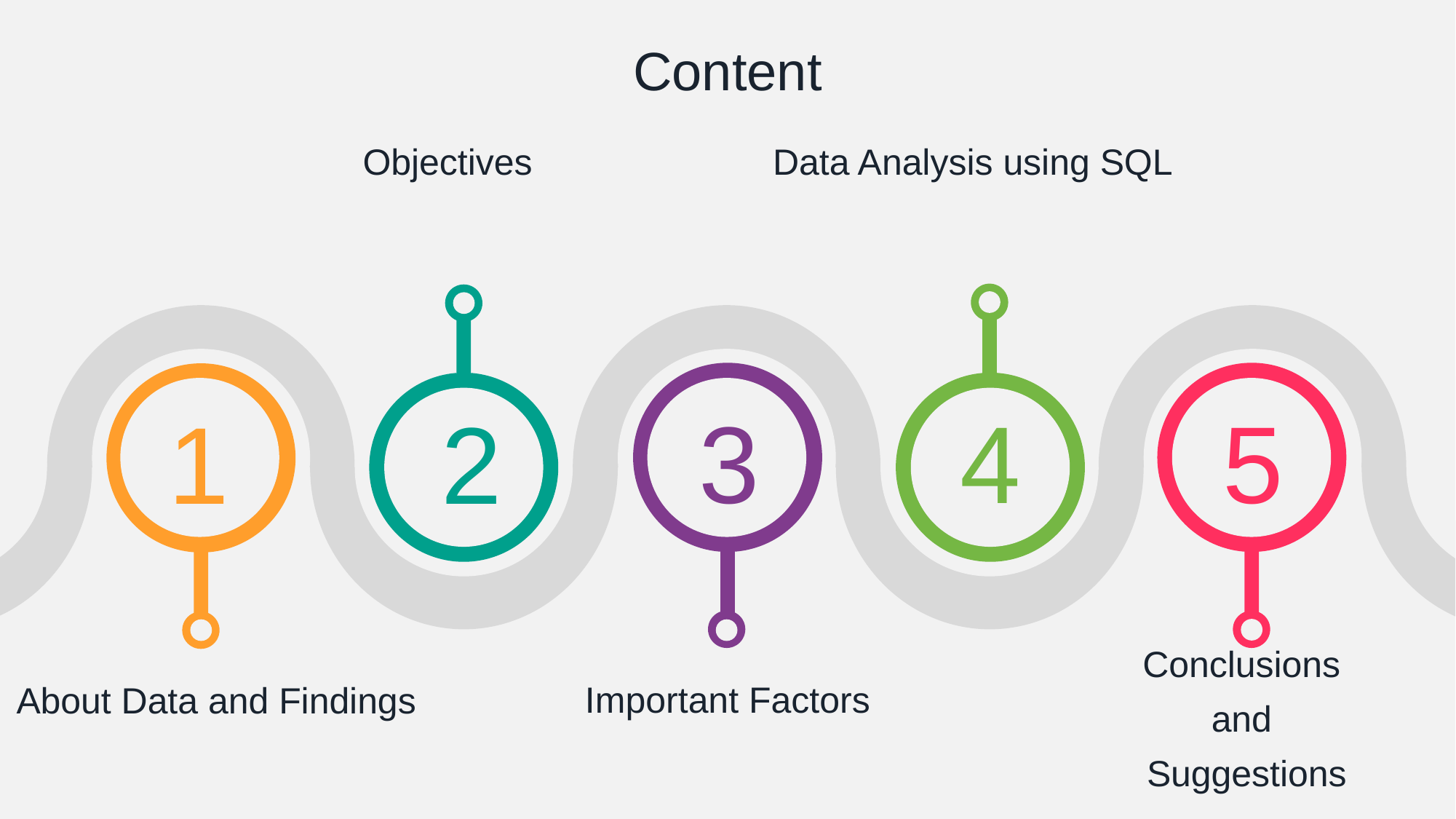

# Content
Objectives
Data Analysis using SQL
5
4
3
1
2
Conclusions
and
Suggestions
Important Factors
About Data and Findings